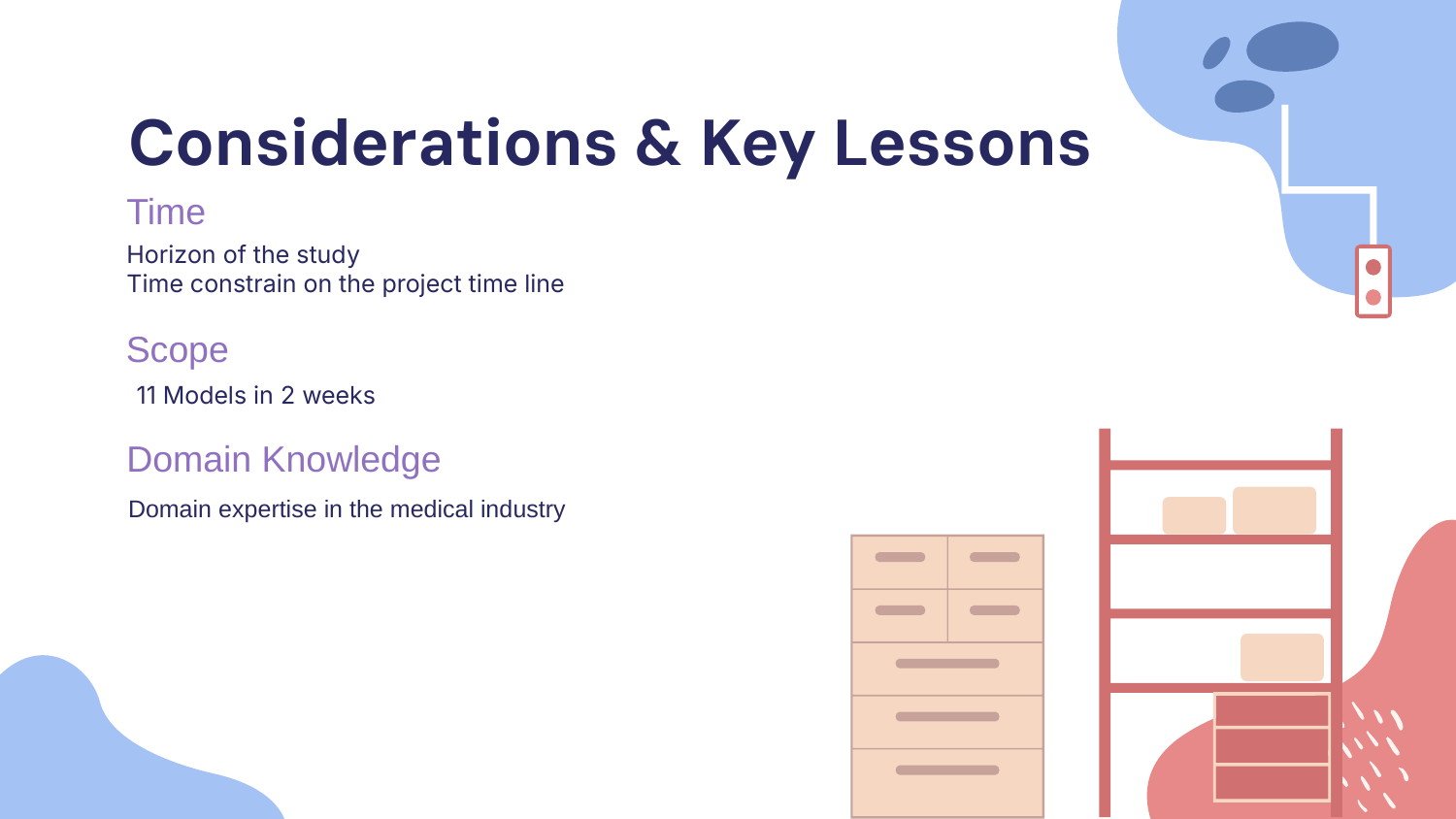

# Considerations & Key Lessons

Time
Horizon of the study
Time constrain on the project time line

Scope
11 Models in 2 weeks

Domain Knowledge
Domain expertise in the medical industry